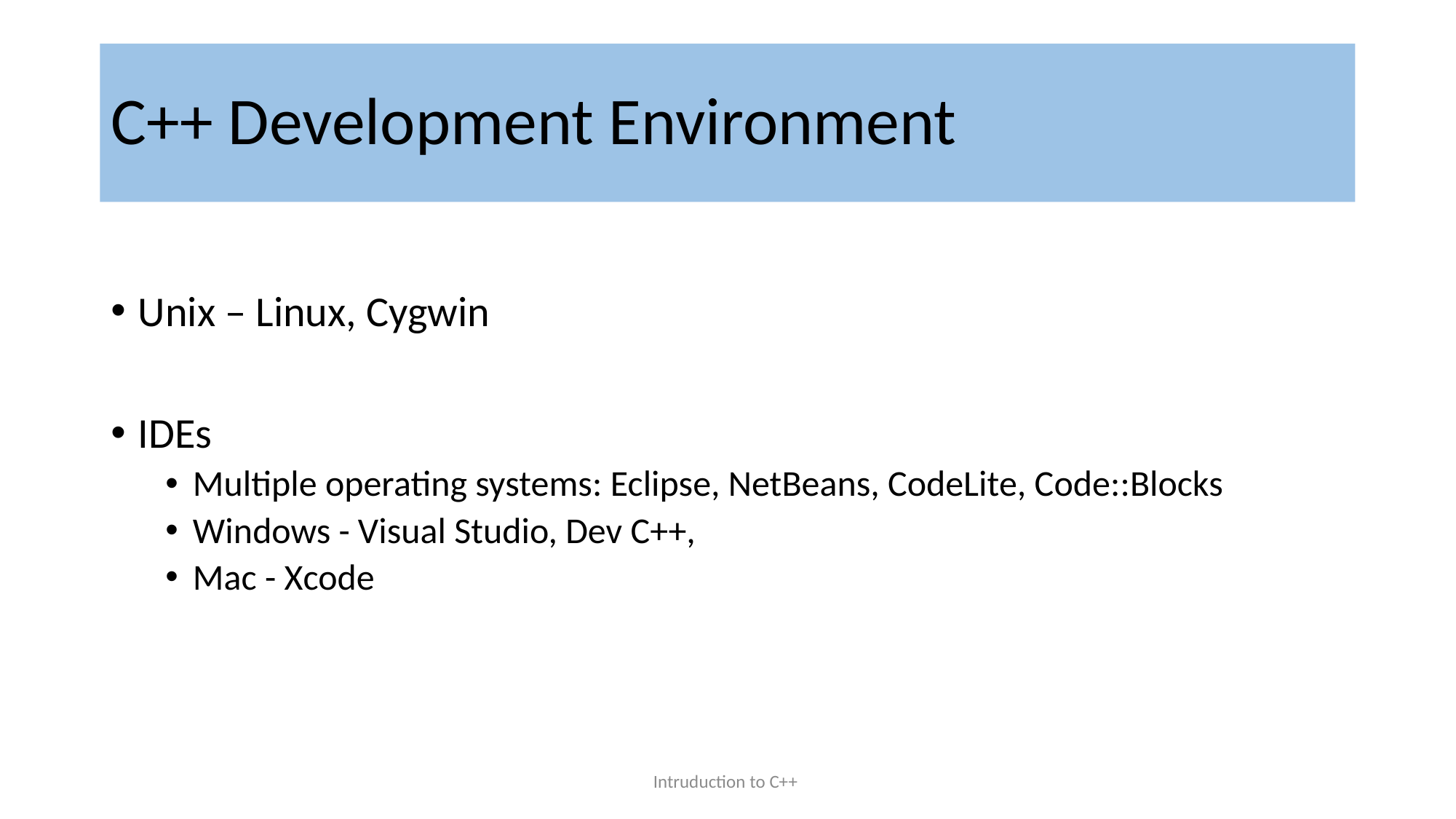

# C++ Development Environment

Unix – Linux, Cygwin

IDEs
Multiple operating systems: Eclipse, NetBeans, CodeLite, Code::Blocks
Windows - Visual Studio, Dev C++,
Mac - Xcode

Intruduction to C++
3